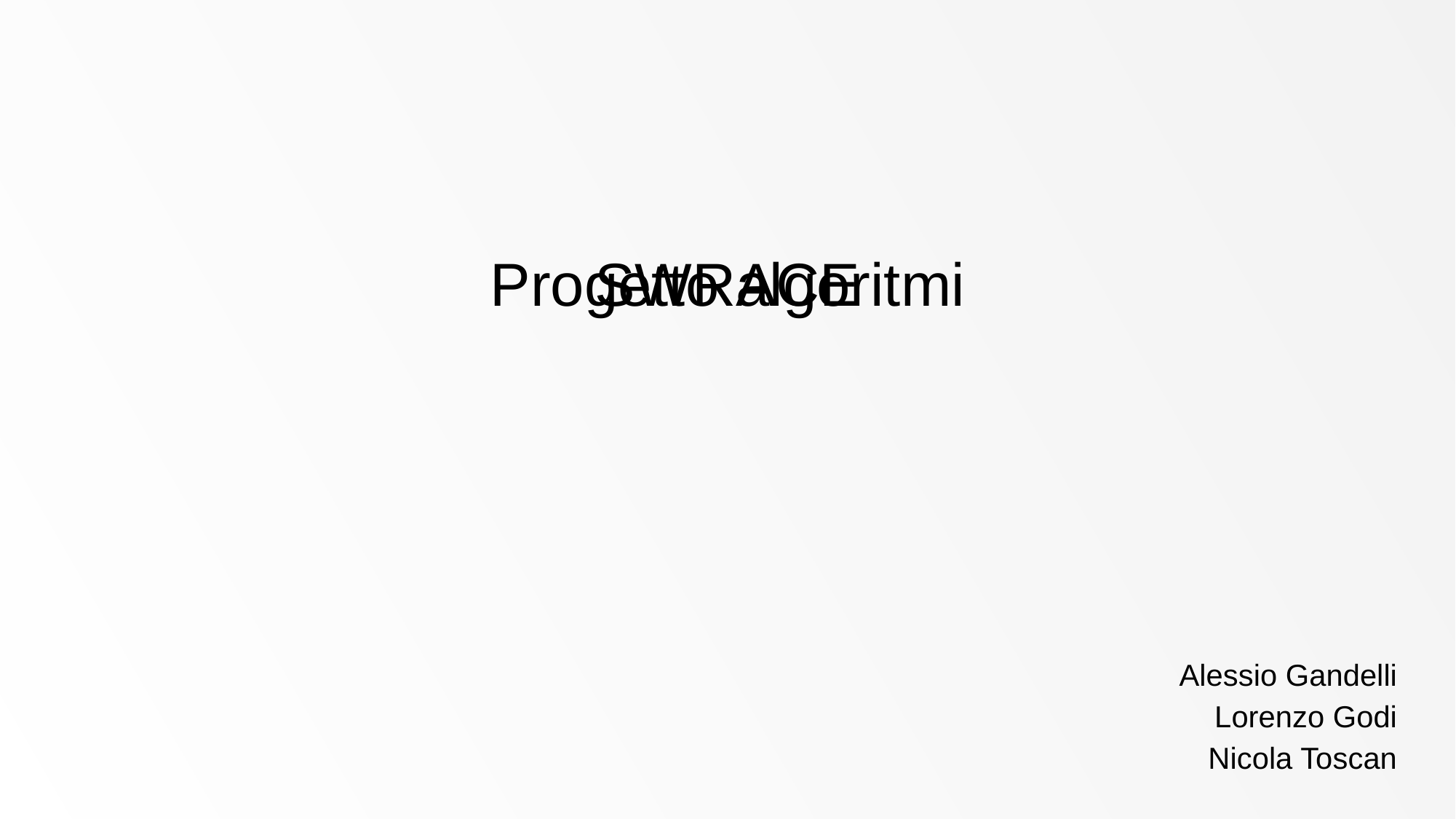

Progetto algoritmi
SWRACE
Alessio Gandelli
Lorenzo Godi
Nicola Toscan